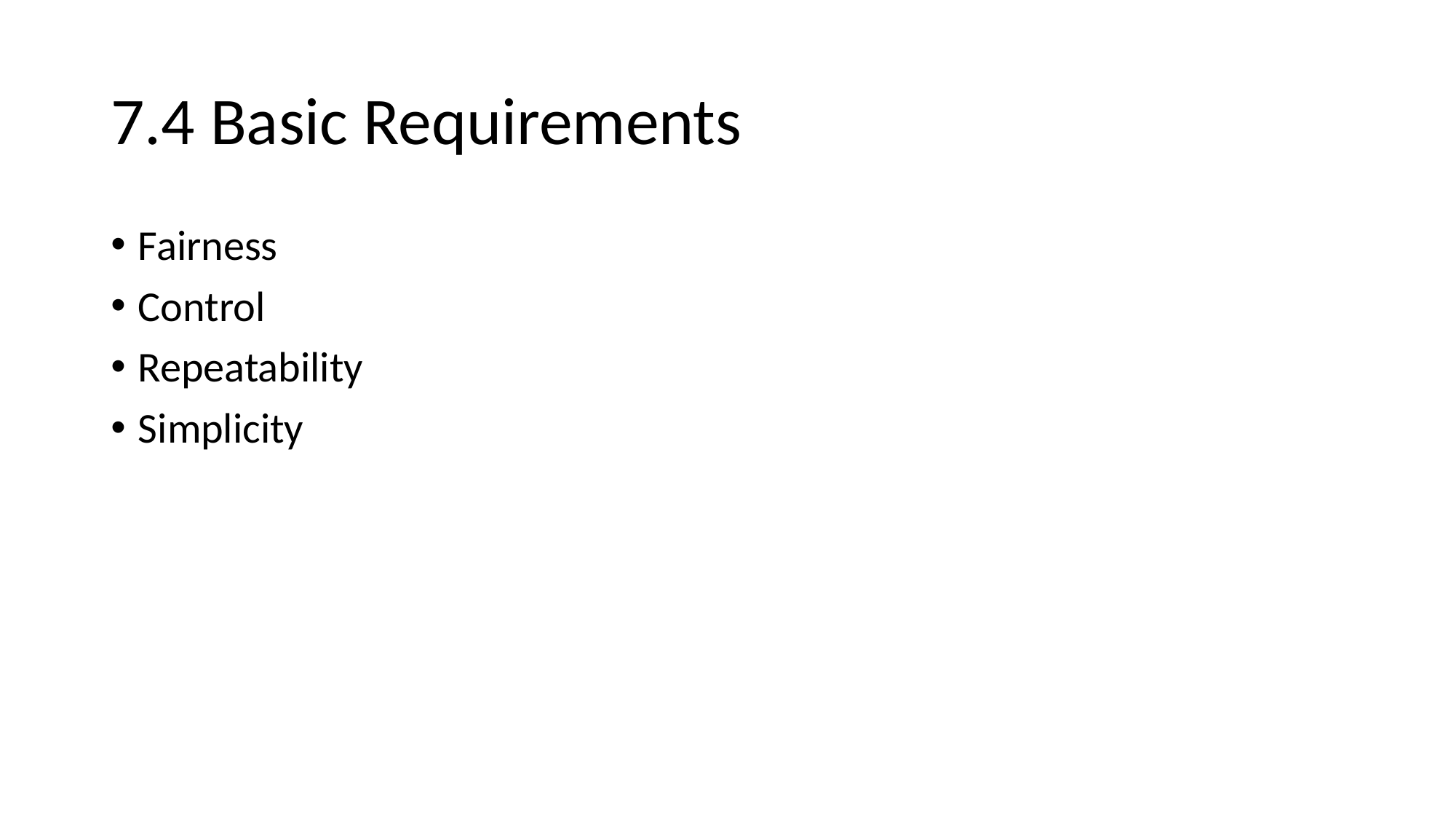

# 7.4 Basic Requirements
Fairness
Control
Repeatability
Simplicity